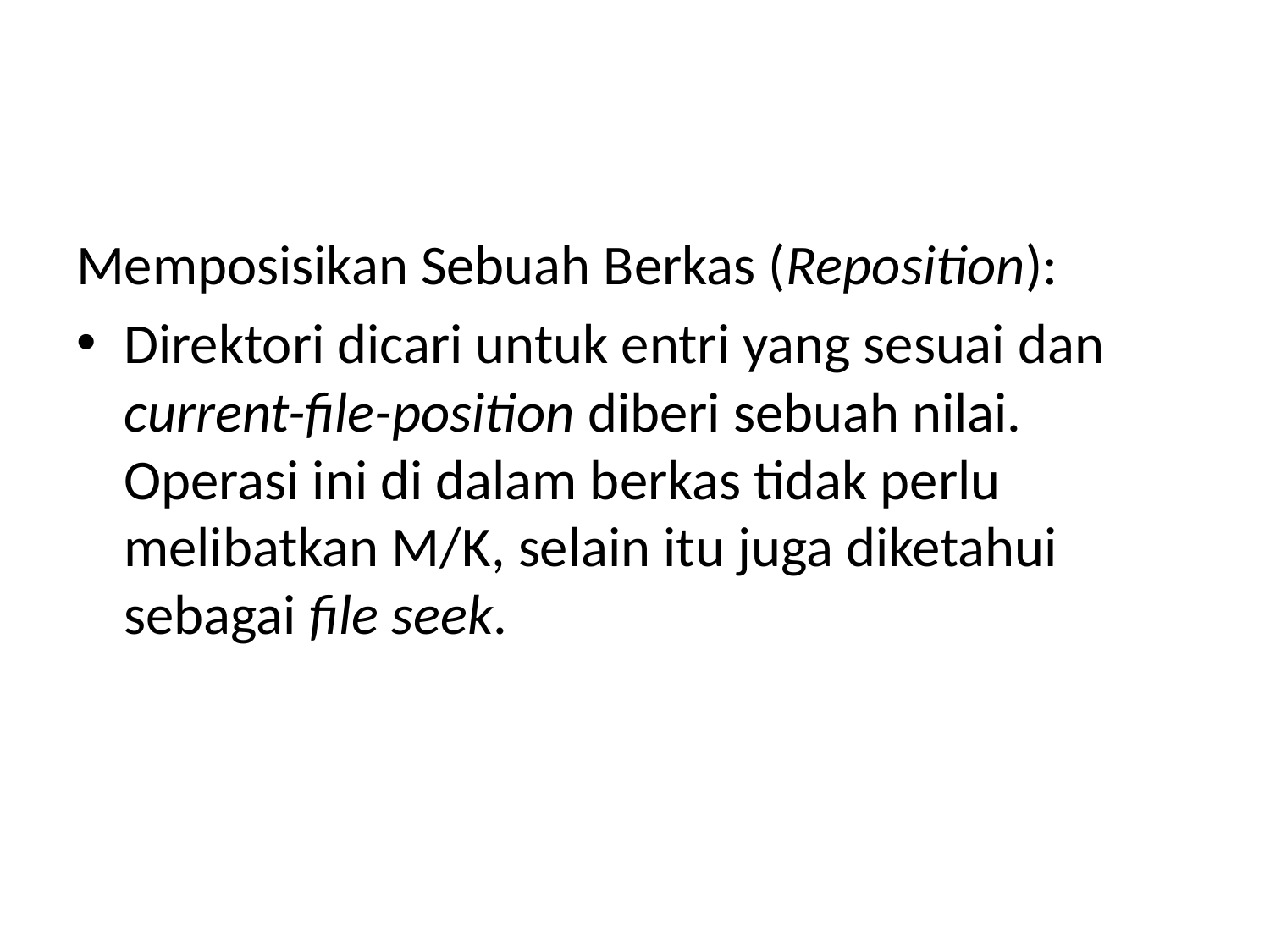

#
Memposisikan Sebuah Berkas (Reposition):
Direktori dicari untuk entri yang sesuai dan current-file-position diberi sebuah nilai. Operasi ini di dalam berkas tidak perlu melibatkan M/K, selain itu juga diketahui sebagai file seek.